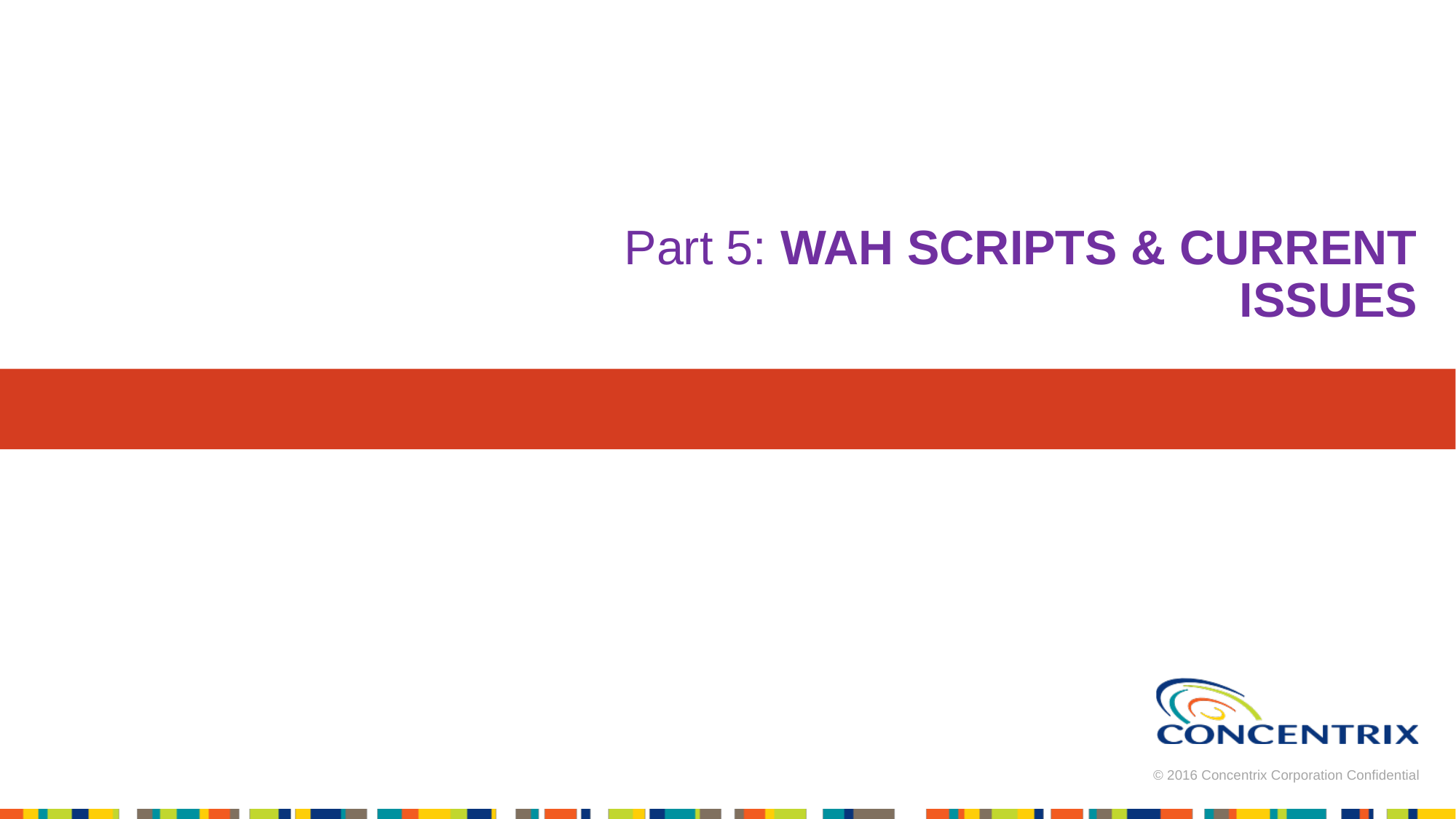

# Part 5: WAH SCRIPTS & CURRENT ISSUES